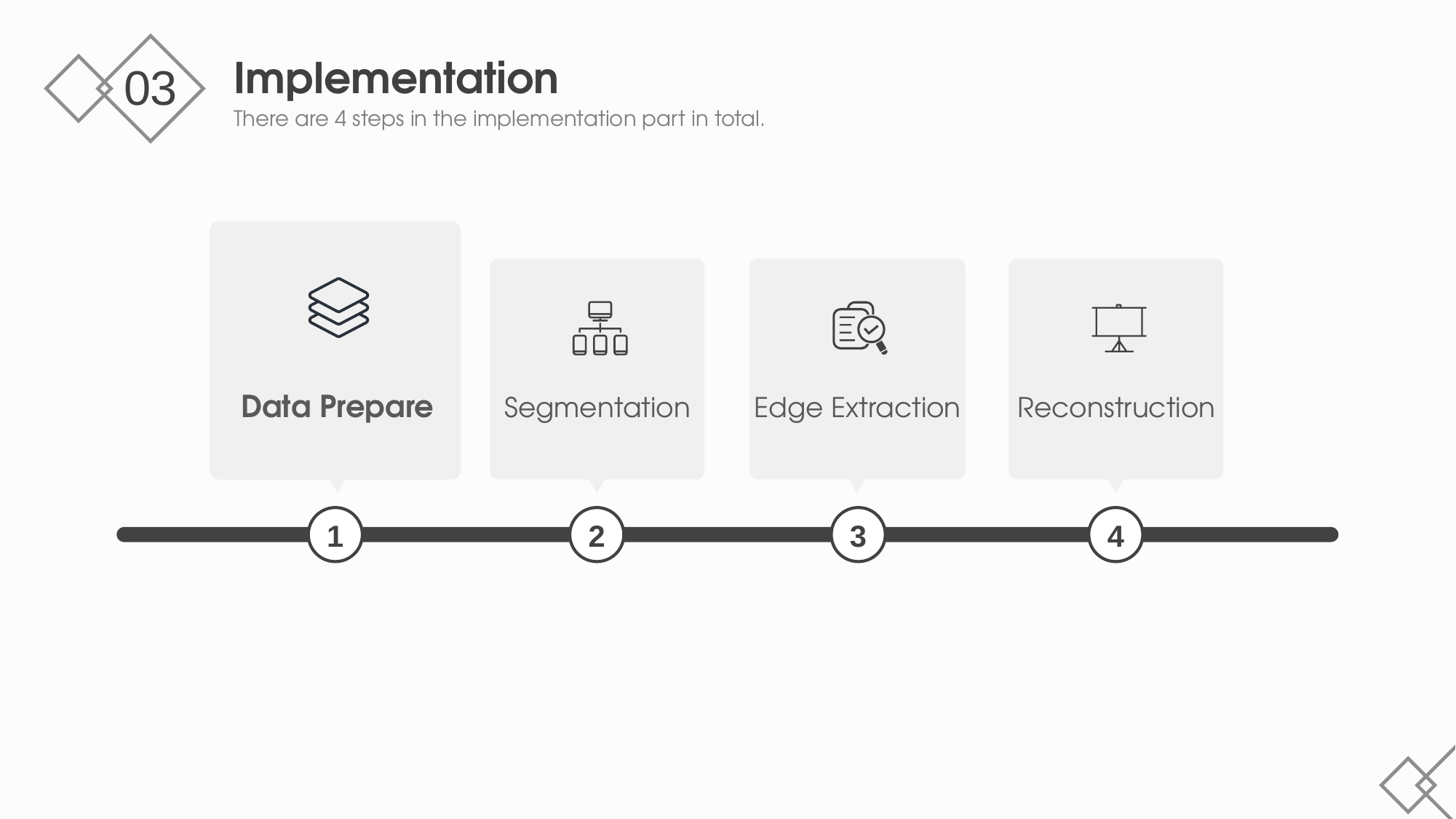

Implementation
There are 4 steps in the implementation part in total.
03

Data Prepare

Edge Extraction
Reconstruction
Segmentation
1
2
3
4